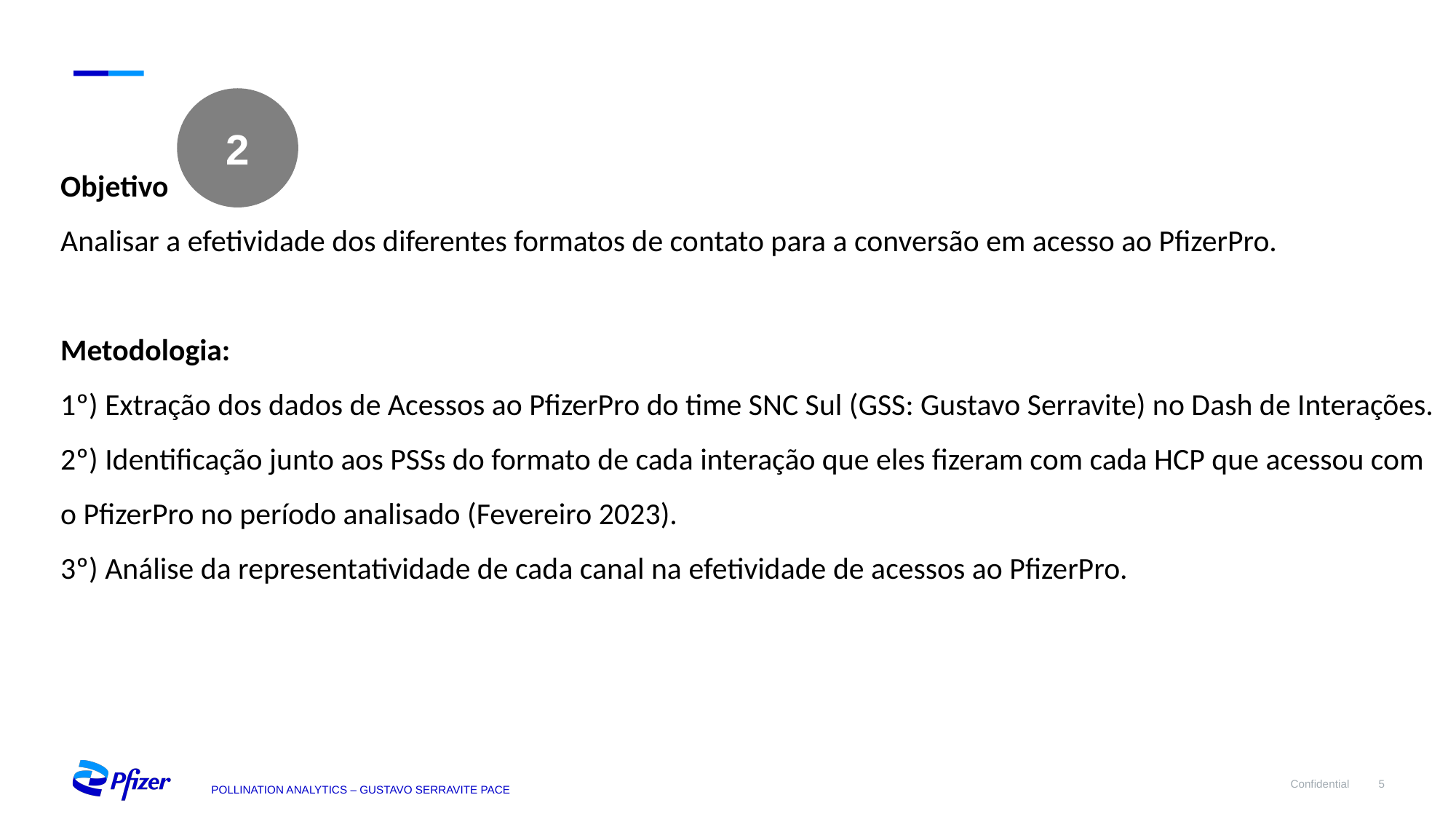

2
Objetivo
Analisar a efetividade dos diferentes formatos de contato para a conversão em acesso ao PfizerPro.

Metodologia:
1º) Extração dos dados de Acessos ao PfizerPro do time SNC Sul (GSS: Gustavo Serravite) no Dash de Interações.
2º) Identificação junto aos PSSs do formato de cada interação que eles fizeram com cada HCP que acessou com o PfizerPro no período analisado (Fevereiro 2023).
3º) Análise da representatividade de cada canal na efetividade de acessos ao PfizerPro.
5
POLLINATION ANALYTICS – GUSTAVO SERRAVITE PACE